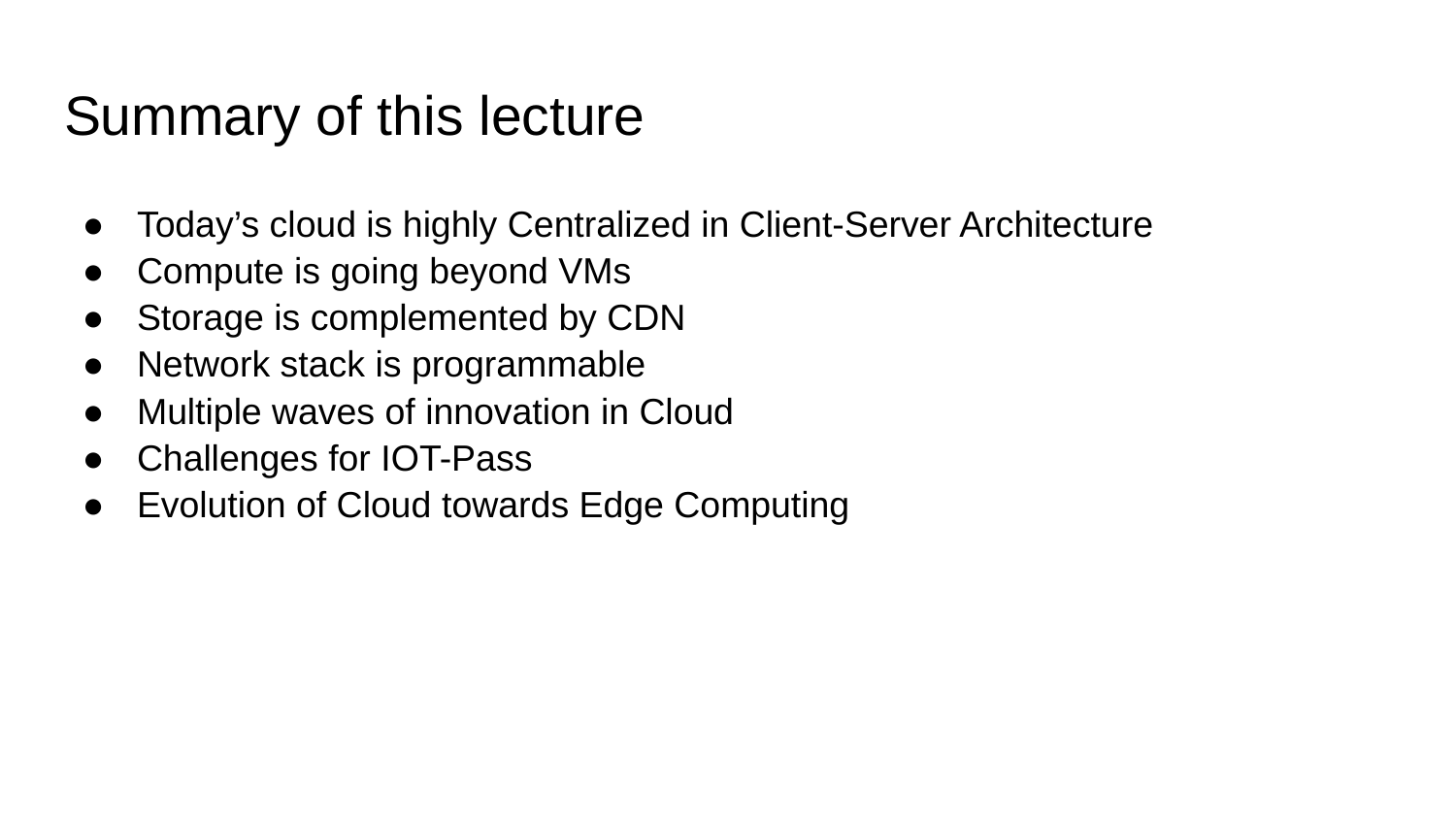

# Summary of this lecture
Today’s cloud is highly Centralized in Client-Server Architecture
Compute is going beyond VMs
Storage is complemented by CDN
Network stack is programmable
Multiple waves of innovation in Cloud
Challenges for IOT-Pass
Evolution of Cloud towards Edge Computing